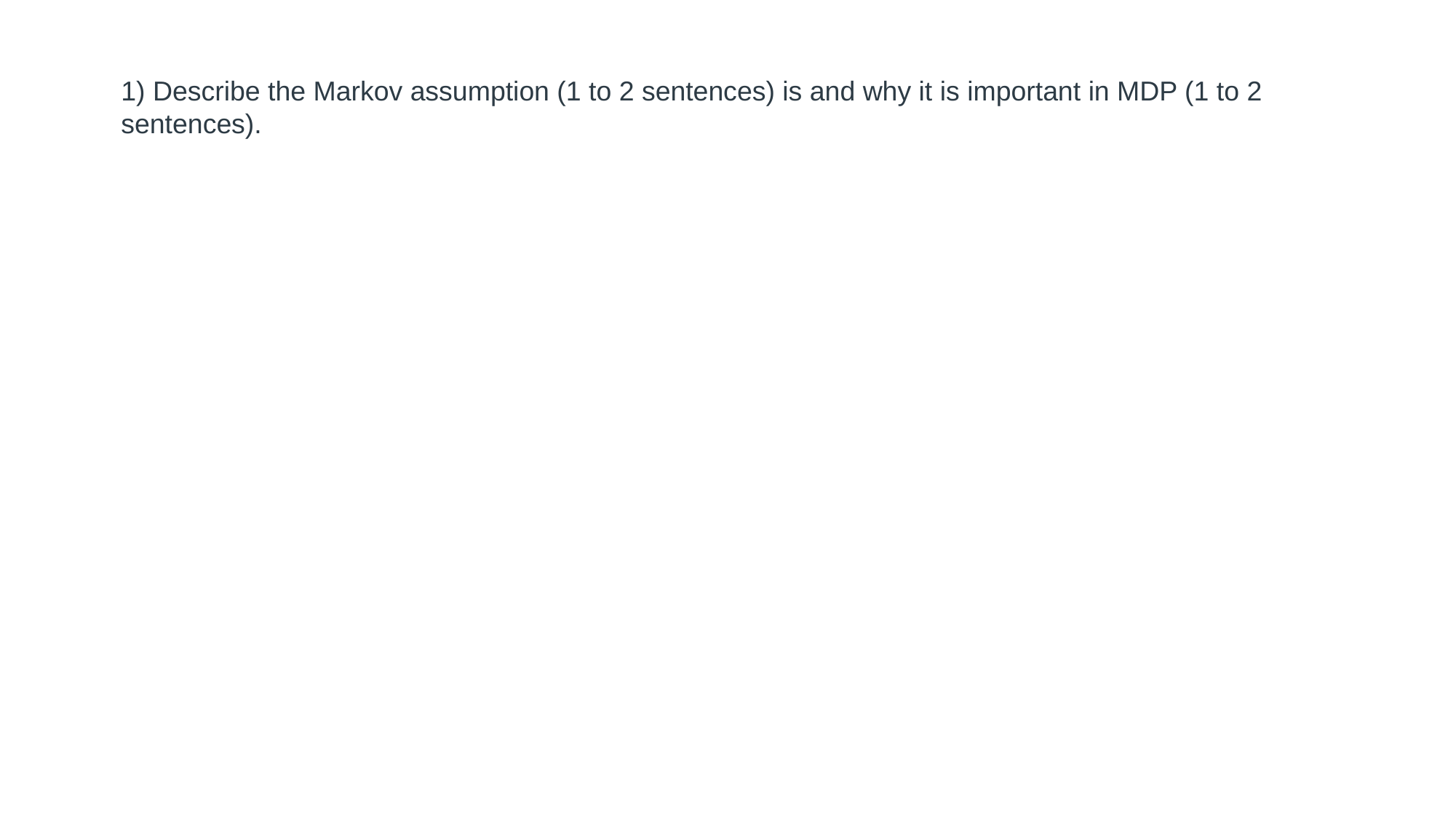

1) Describe the Markov assumption (1 to 2 sentences) is and why it is important in MDP (1 to 2 sentences).